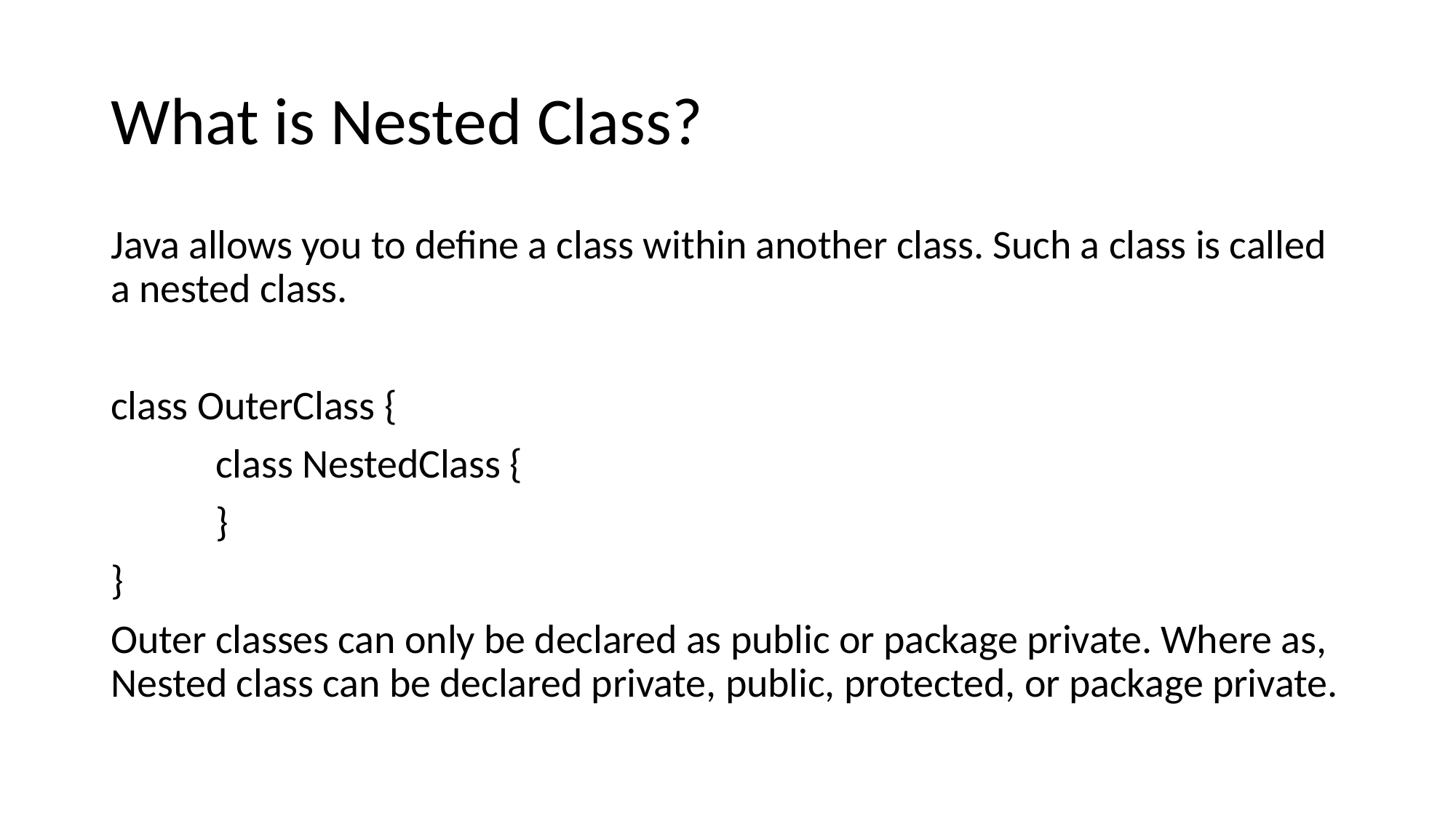

# What is Nested Class?
Java allows you to define a class within another class. Such a class is called a nested class.

class OuterClass {
	class NestedClass {
	}
}
Outer classes can only be declared as public or package private. Where as, Nested class can be declared private, public, protected, or package private.